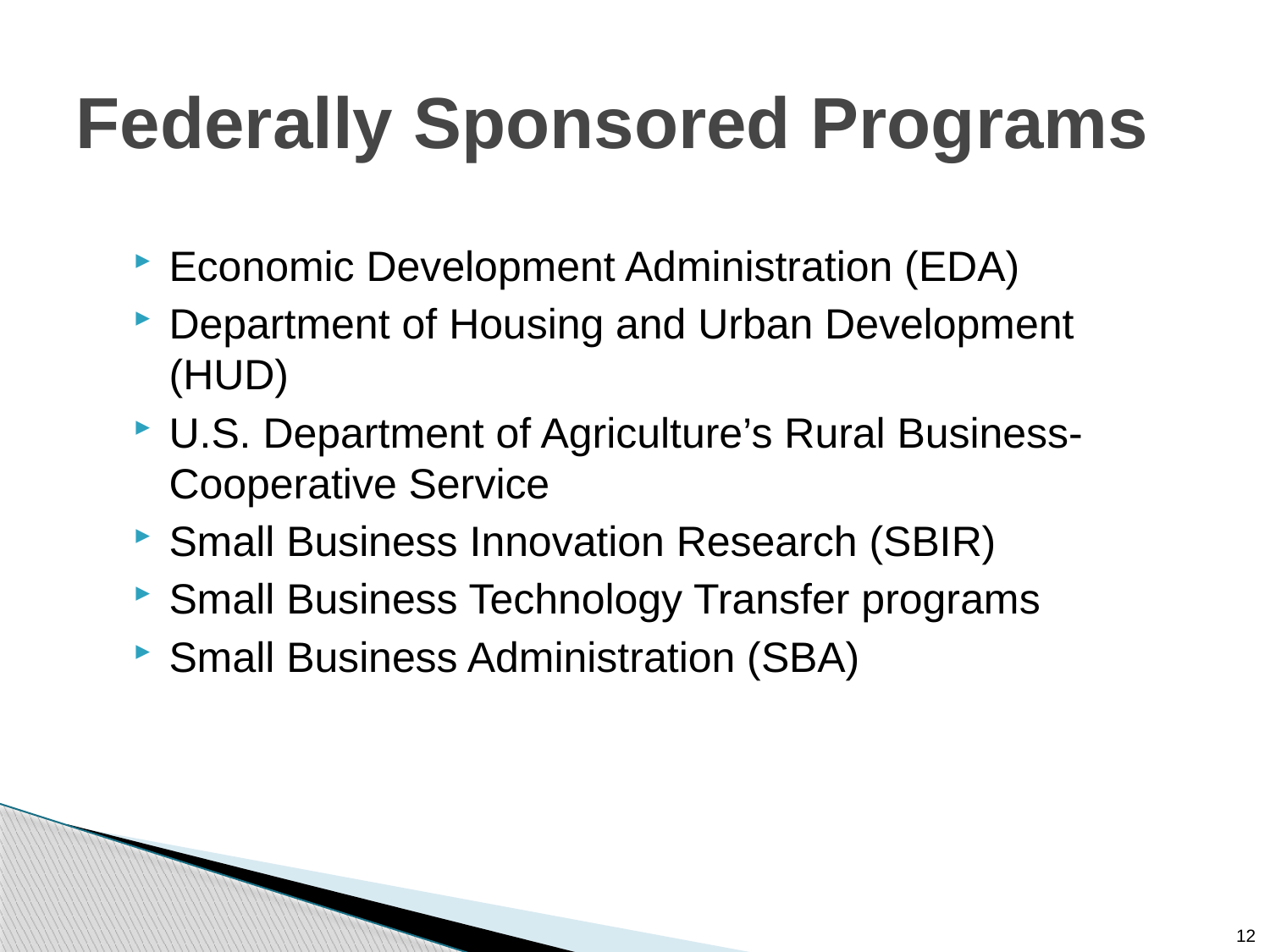

# Federally Sponsored Programs
Economic Development Administration (EDA)
Department of Housing and Urban Development (HUD)
U.S. Department of Agriculture’s Rural Business-Cooperative Service
Small Business Innovation Research (SBIR)
Small Business Technology Transfer programs
Small Business Administration (SBA)
12